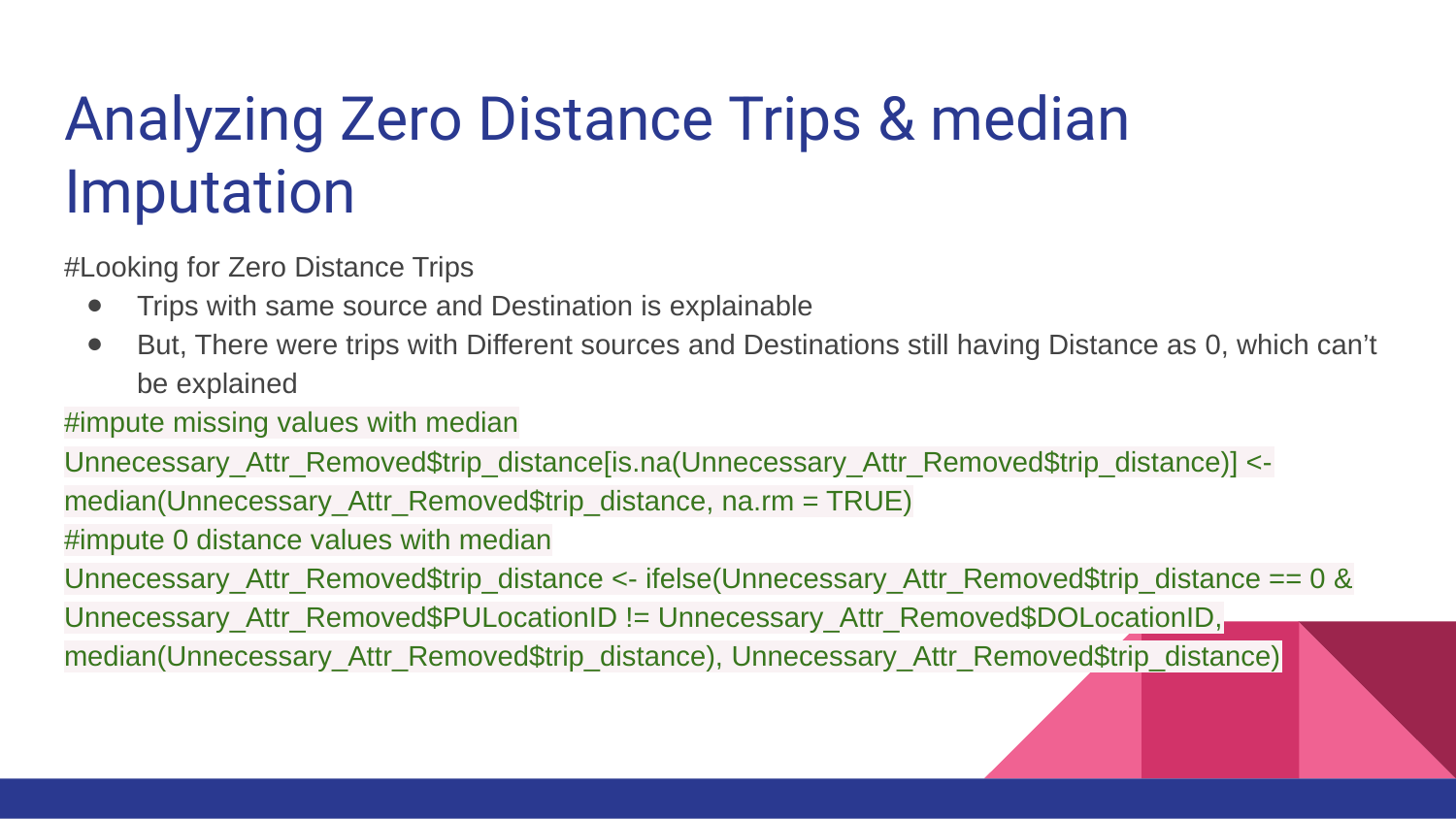

# Analyzing Zero Distance Trips & median Imputation
#Looking for Zero Distance Trips
Trips with same source and Destination is explainable
But, There were trips with Different sources and Destinations still having Distance as 0, which can’t be explained
#impute missing values with median
Unnecessary_Attr_Removed$trip_distance[is.na(Unnecessary_Attr_Removed$trip_distance)] <- median(Unnecessary_Attr_Removed$trip_distance, na.rm = TRUE)
#impute 0 distance values with median
Unnecessary_Attr_Removed$trip_distance <- ifelse(Unnecessary_Attr_Removed$trip_distance == 0 & Unnecessary_Attr_Removed$PULocationID != Unnecessary_Attr_Removed$DOLocationID, median(Unnecessary_Attr_Removed$trip_distance), Unnecessary_Attr_Removed$trip_distance)